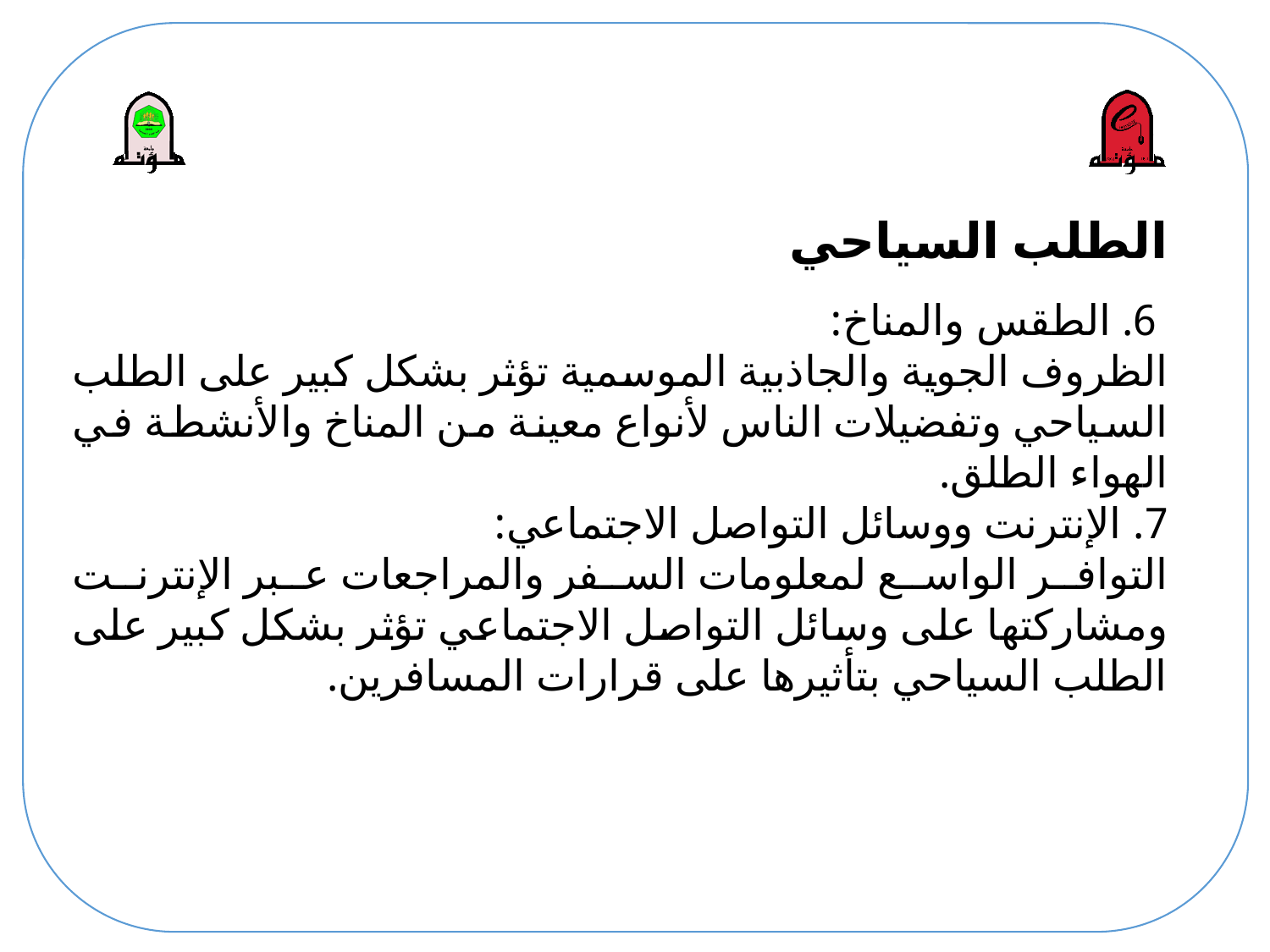

# الطلب السياحي
 6. الطقس والمناخ:
الظروف الجوية والجاذبية الموسمية تؤثر بشكل كبير على الطلب السياحي وتفضيلات الناس لأنواع معينة من المناخ والأنشطة في الهواء الطلق.
7. الإنترنت ووسائل التواصل الاجتماعي:
التوافر الواسع لمعلومات السفر والمراجعات عبر الإنترنت ومشاركتها على وسائل التواصل الاجتماعي تؤثر بشكل كبير على الطلب السياحي بتأثيرها على قرارات المسافرين.